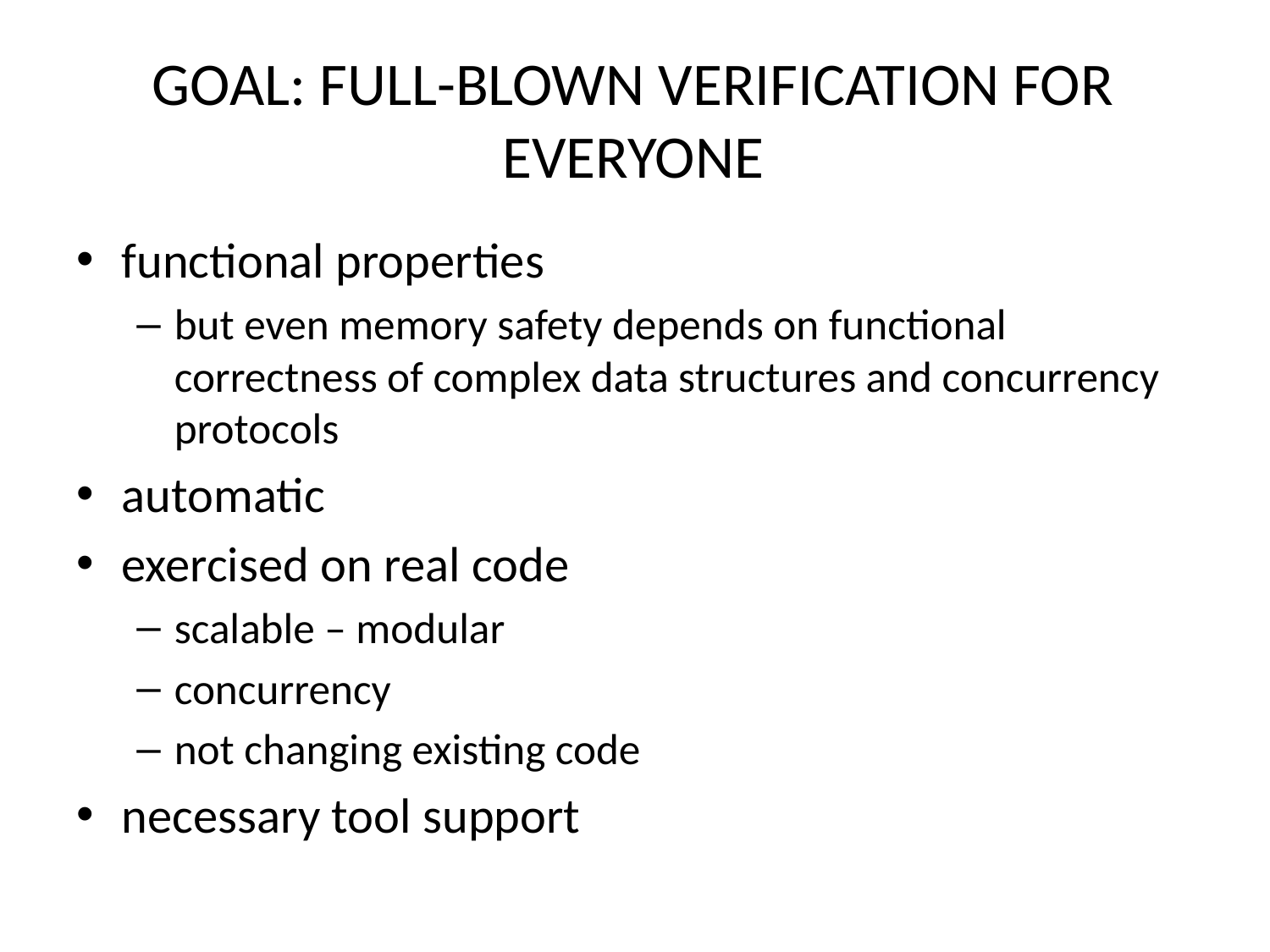

# Goal: Full-blown Verification For Everyone
functional properties
but even memory safety depends on functional correctness of complex data structures and concurrency protocols
automatic
exercised on real code
scalable – modular
concurrency
not changing existing code
necessary tool support